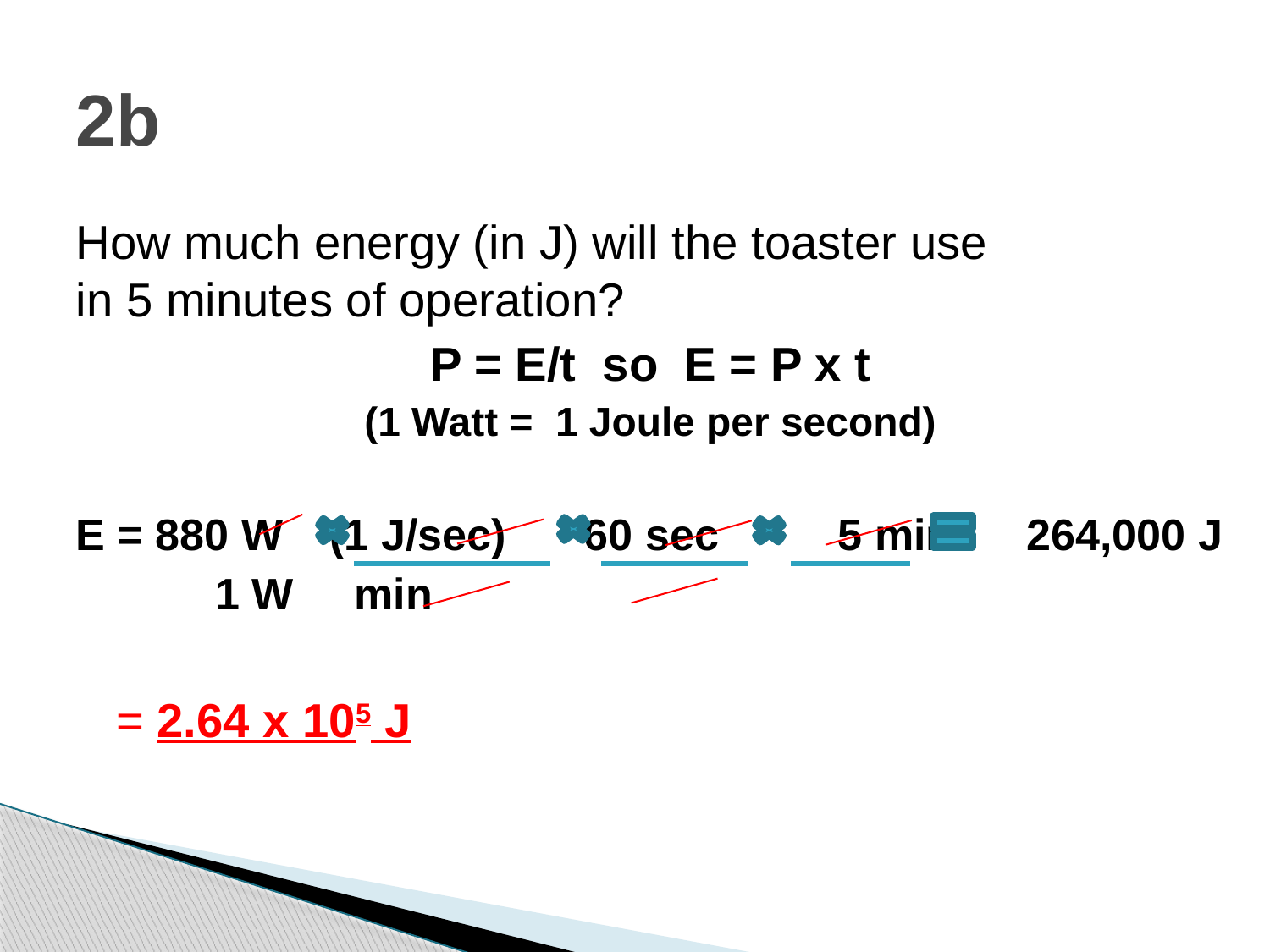

# 2b
How much energy (in J) will the toaster use
in 5 minutes of operation?
P = E/t  so  E = P x t
(1 Watt =  1 Joule per second)

E = 880 W	(1 J/sec)	60 sec	5 min      264,000 J
	 1 W	  min

   = 2.64 x 105 J